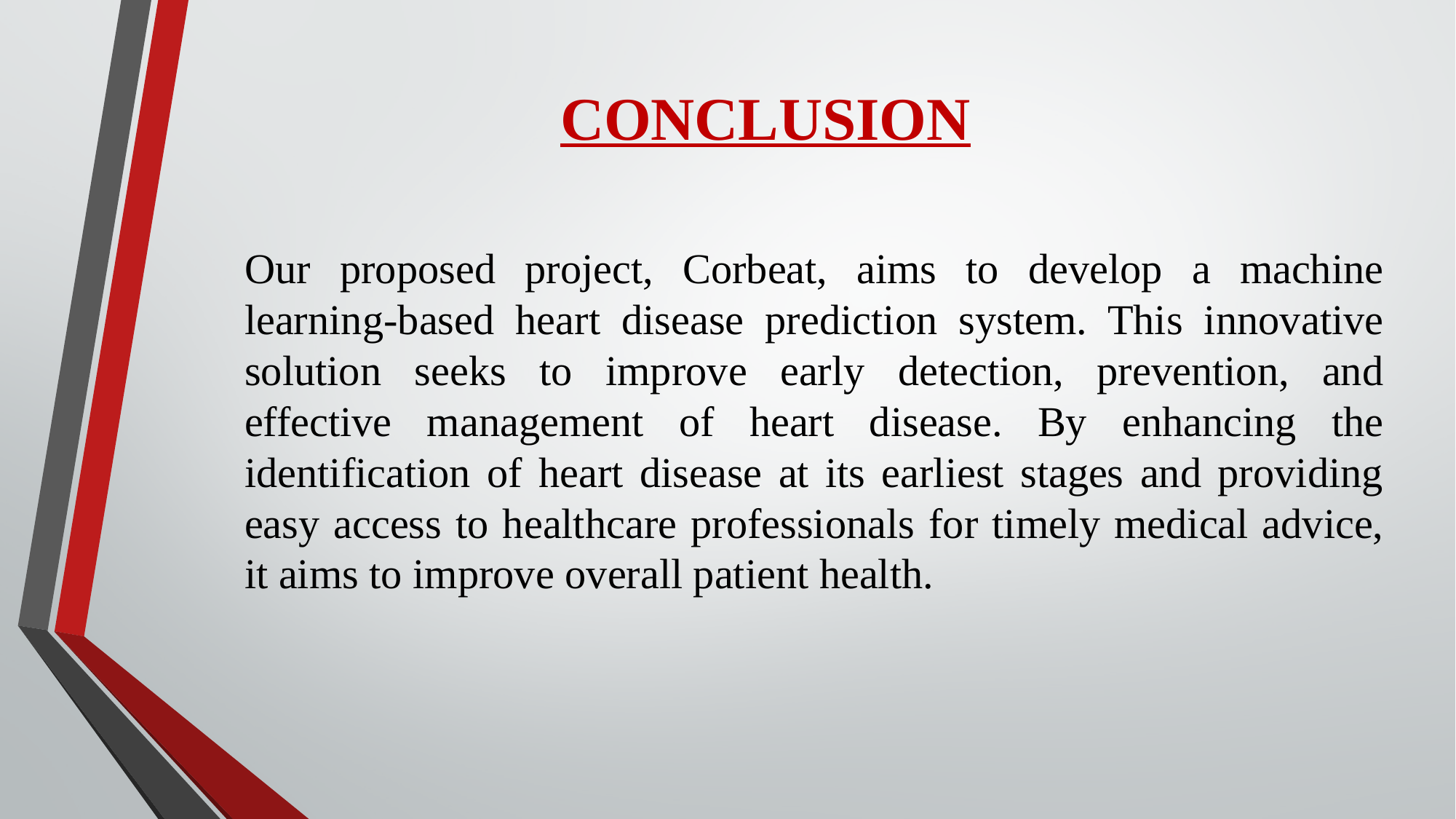

# CONCLUSION
Our proposed project, Corbeat, aims to develop a machine learning-based heart disease prediction system. This innovative solution seeks to improve early detection, prevention, and effective management of heart disease. By enhancing the identification of heart disease at its earliest stages and providing easy access to healthcare professionals for timely medical advice, it aims to improve overall patient health.